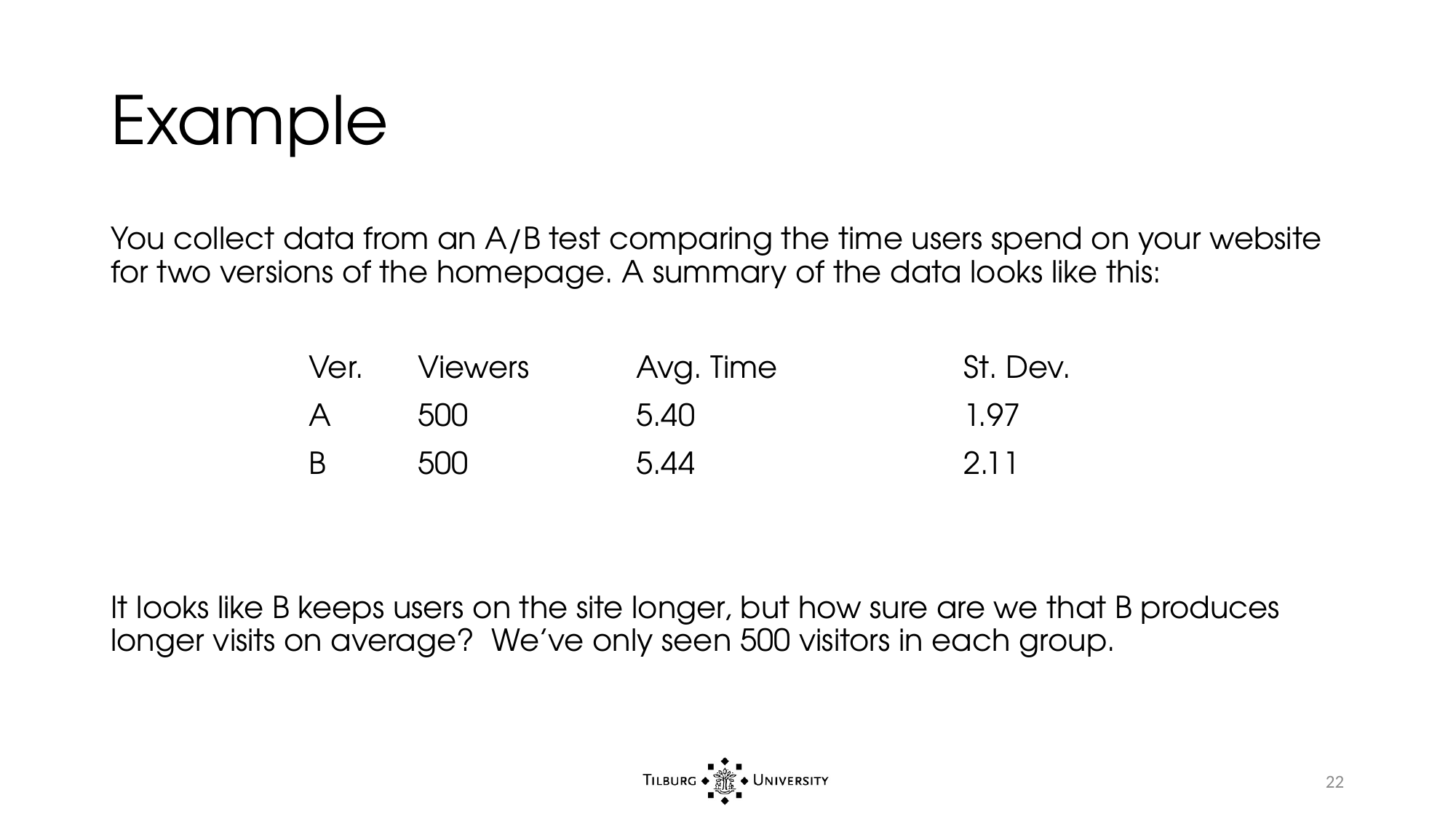

# Example
You collect data from an A/B test comparing the time users spend on your website for two versions of the homepage. A summary of the data looks like this:

Ver. 	Viewers 	Avg. Time		St. Dev.
A 	500 		5.40 			1.97
B 	500 		5.44 			2.11

It looks like B keeps users on the site longer, but how sure are we that B produces longer visits on average?  We’ve only seen 500 visitors in each group.

22